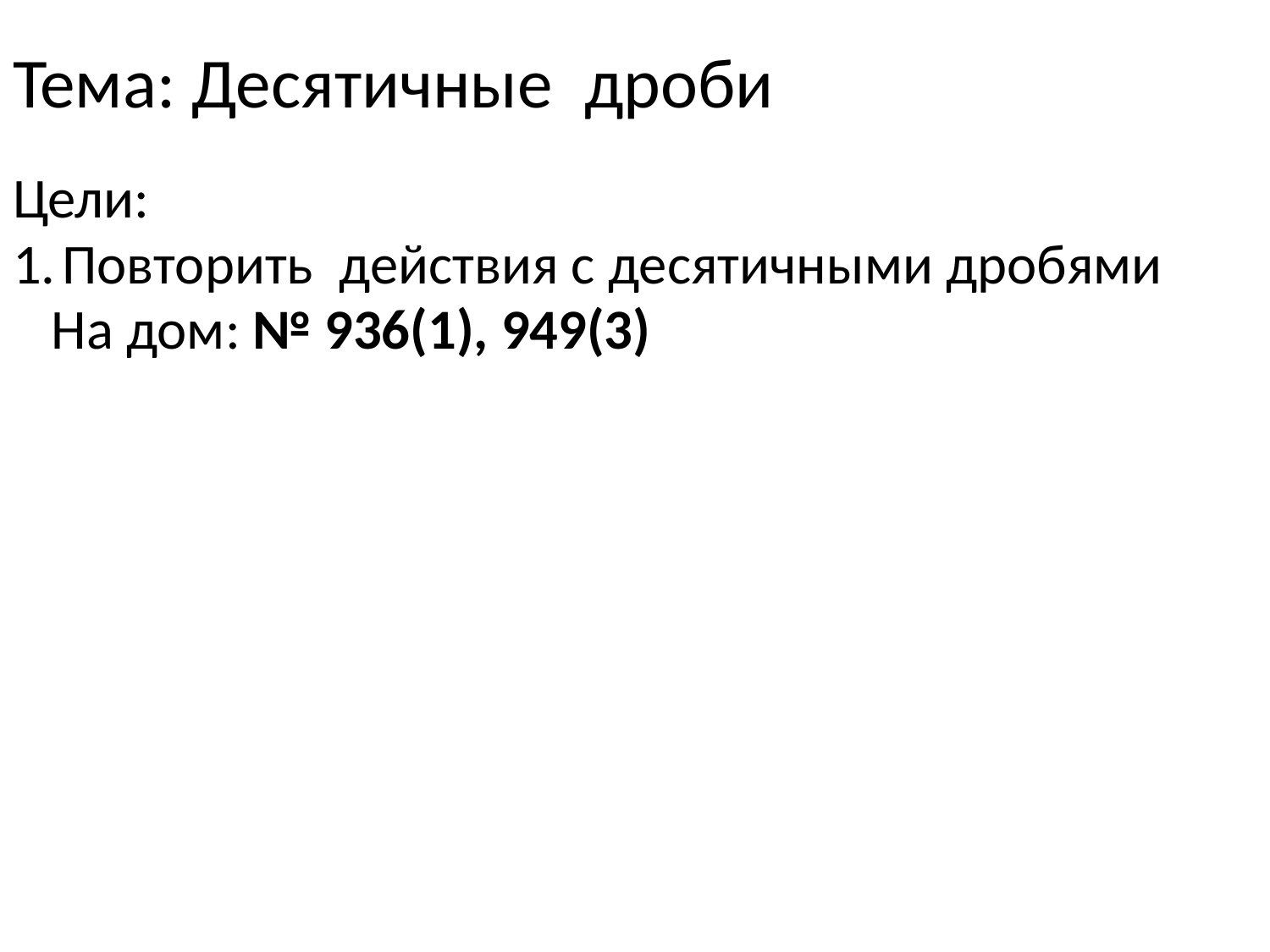

# Тема: Десятичные  дроби
Цели:
Повторить  действия с десятичными дробями
На дом: № 936(1), 949(3)